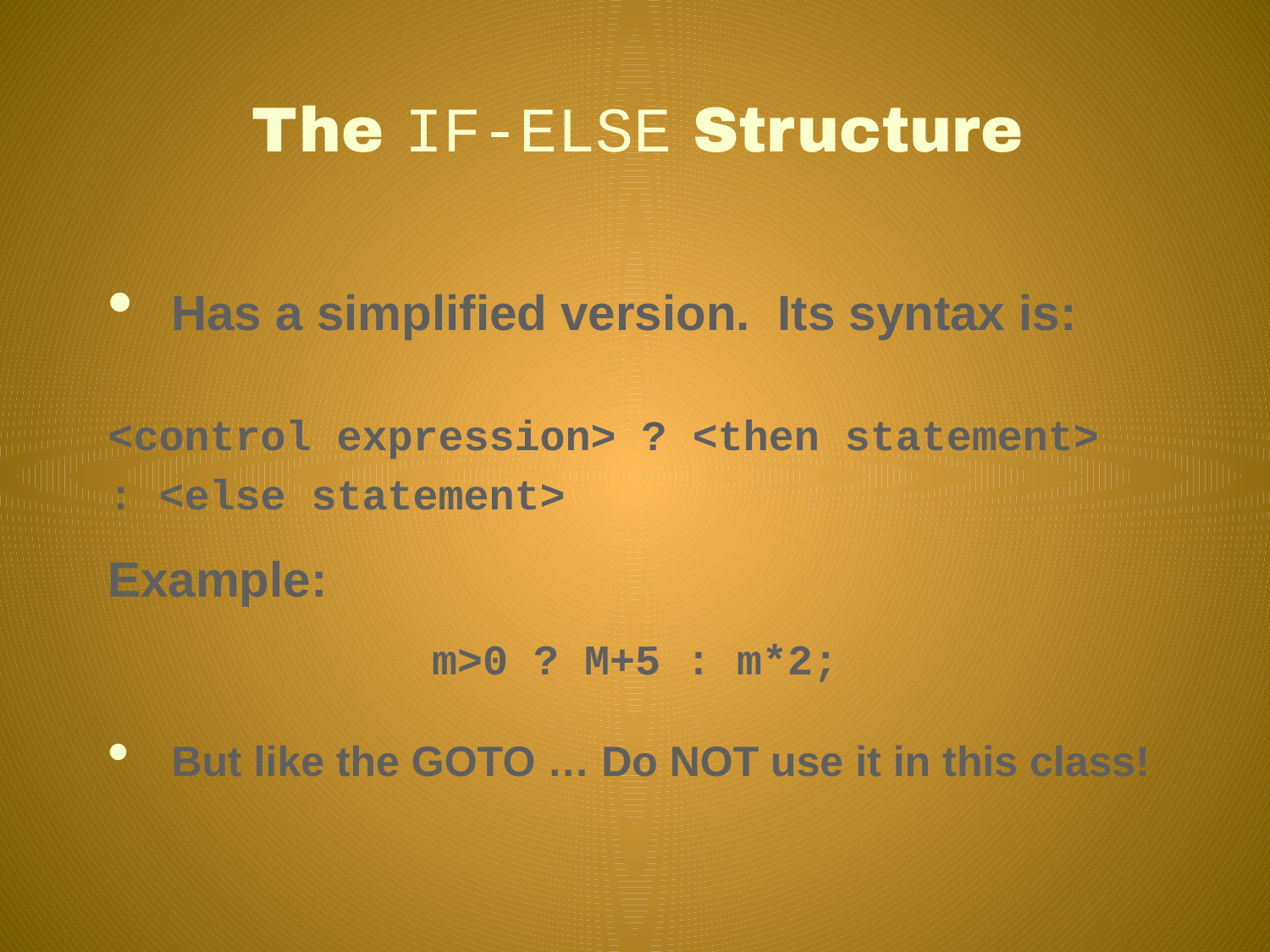

# The IF-ELSE Structure
Has a simplified version.  Its syntax is:

<control expression> ? <then statement>
: <else statement>
Example:
m>0 ? M+5 : m*2;
But like the GOTO … Do NOT use it in this class!